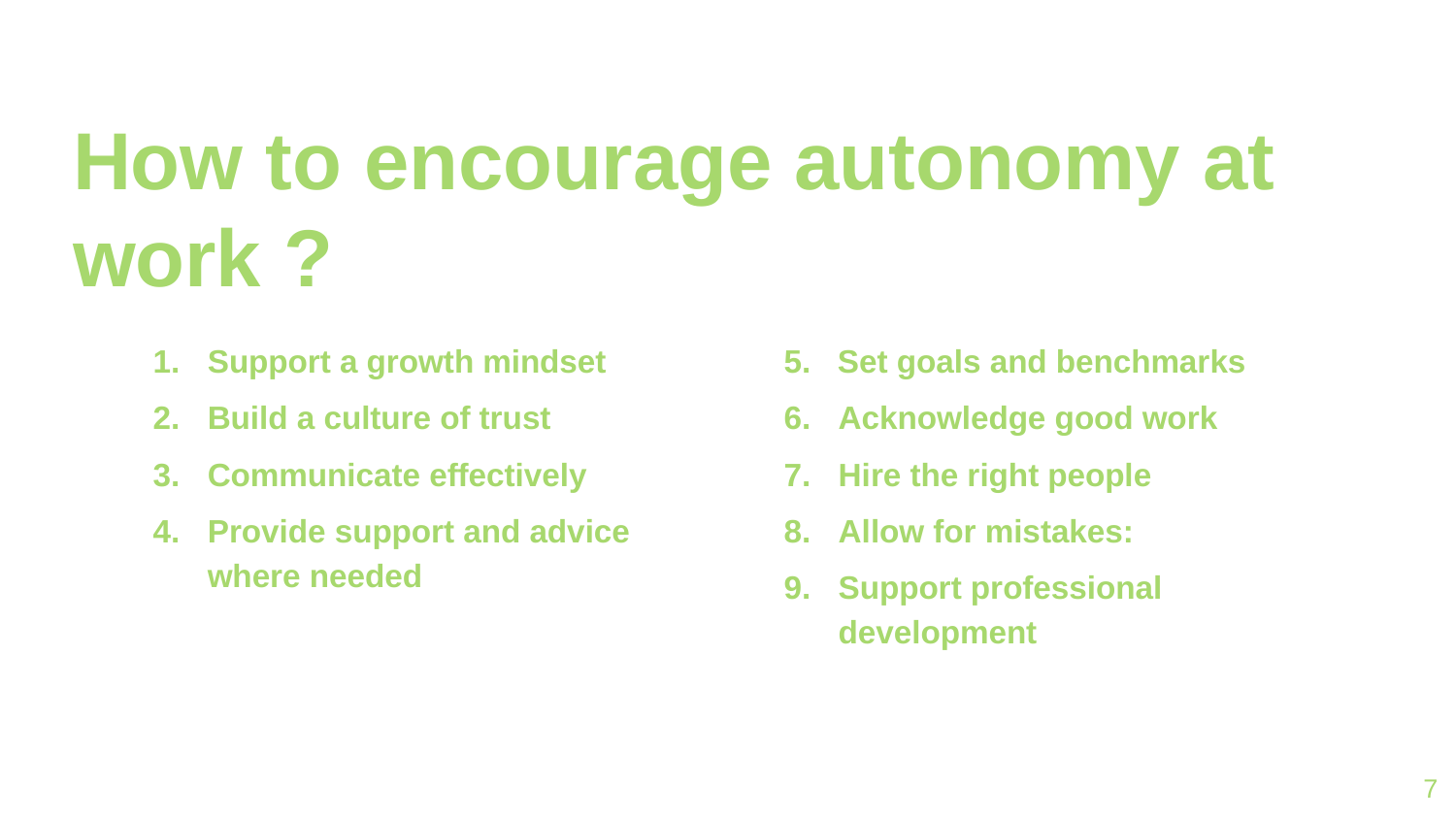

# How to encourage autonomy at work ?
Support a growth mindset
Build a culture of trust
Communicate effectively
Provide support and advice where needed

5.   Set goals and benchmarks
Acknowledge good work
Hire the right people
Allow for mistakes:
Support professional development

7